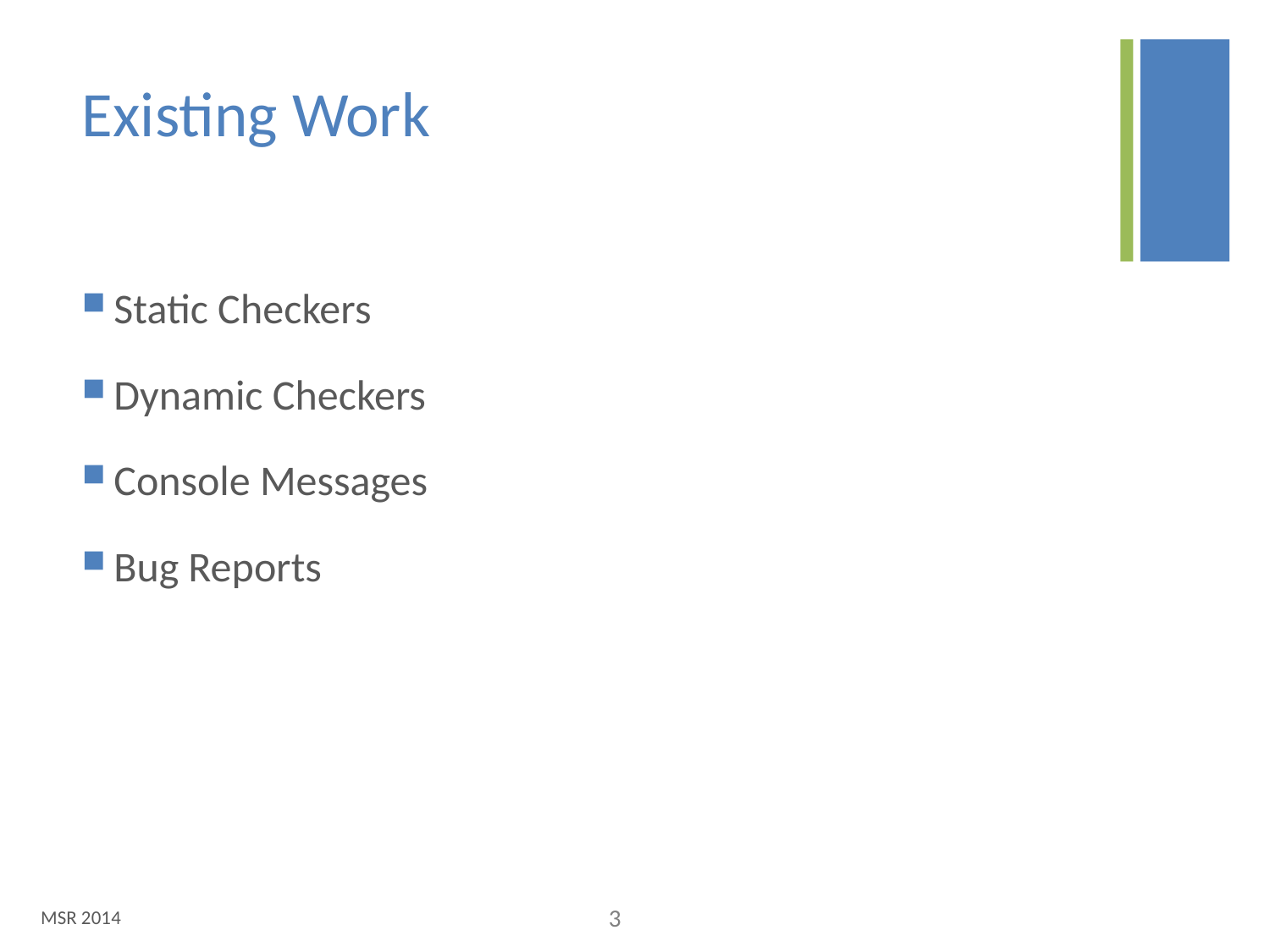

# Existing Work
Static Checkers
Dynamic Checkers
Console Messages
Bug Reports
MSR 2014
3